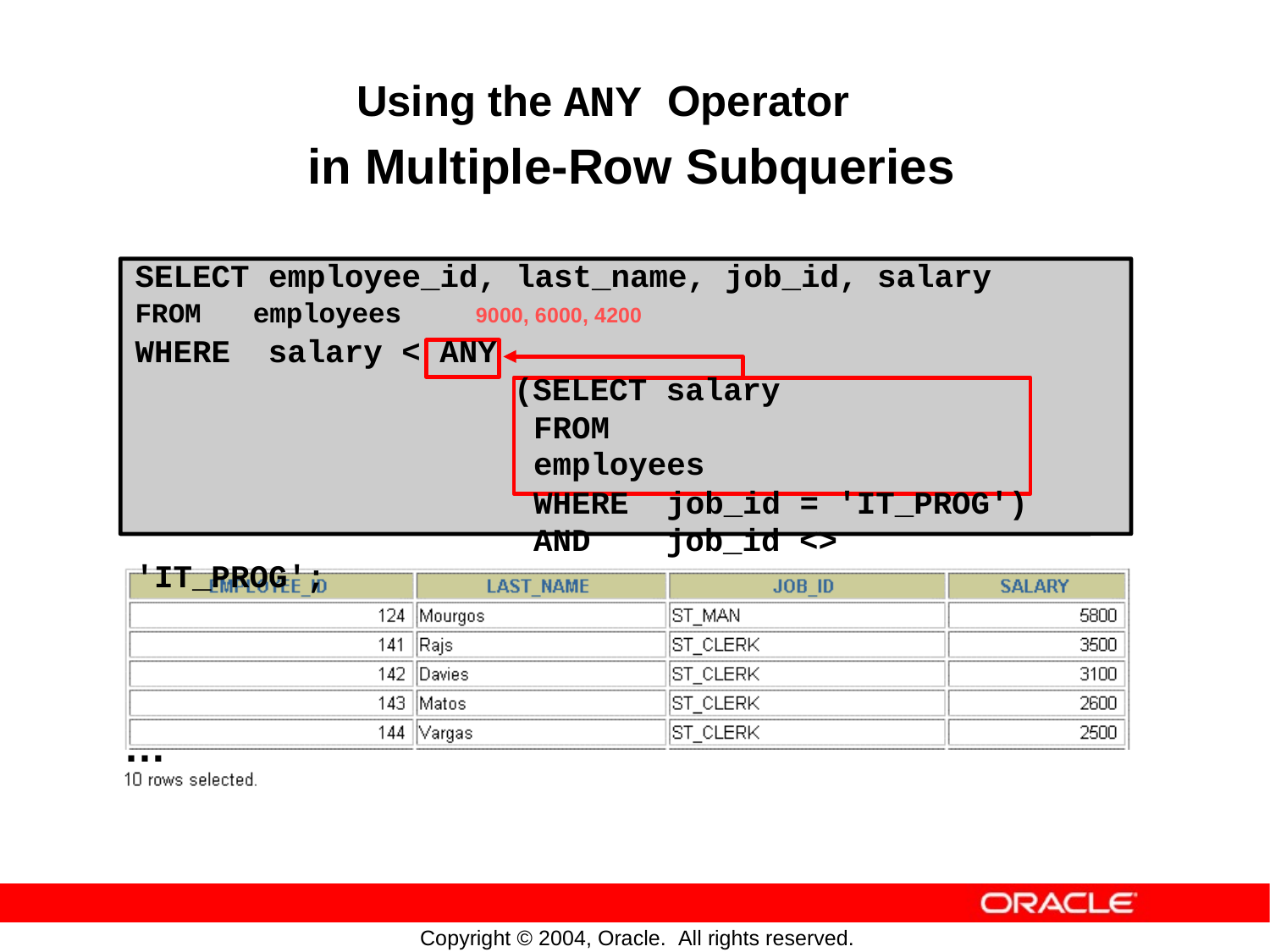

Using the ANY Operator
in
Multiple-Row
Subqueries

SELECT employee_id, last_name, job_id, salary
FROM  employees    9000, 6000, 4200
WHERE salary < ANY
(SELECT salary
FROM  employees
WHERE job_id = 'IT_PROG')
AND   job_id <> 'IT_PROG';

…

Copyright © 2004, Oracle.  All rights reserved.